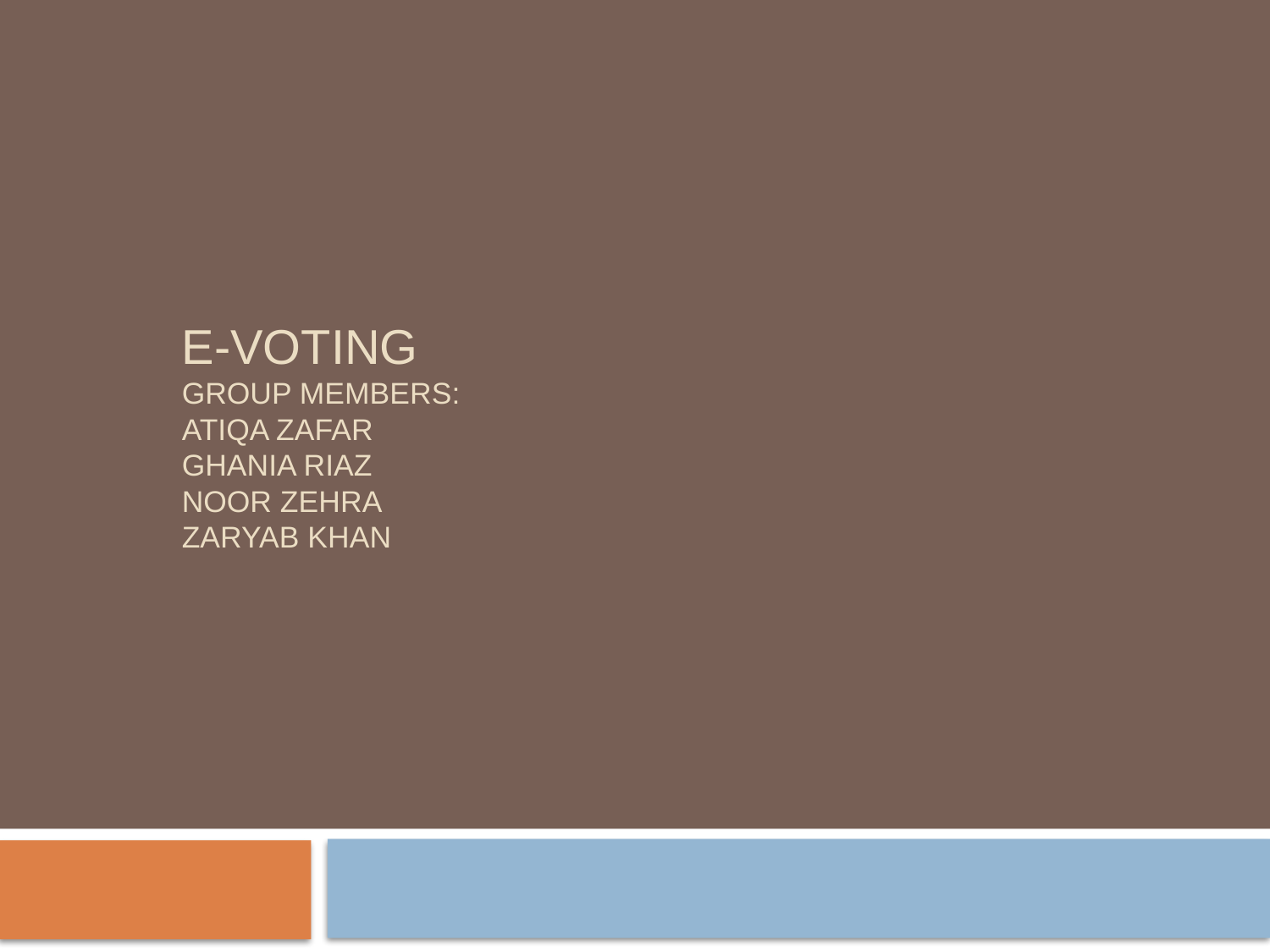

# E-VOTING Group members: Atiqa Zafar Ghania Riaz Noor zehra zaryab khan